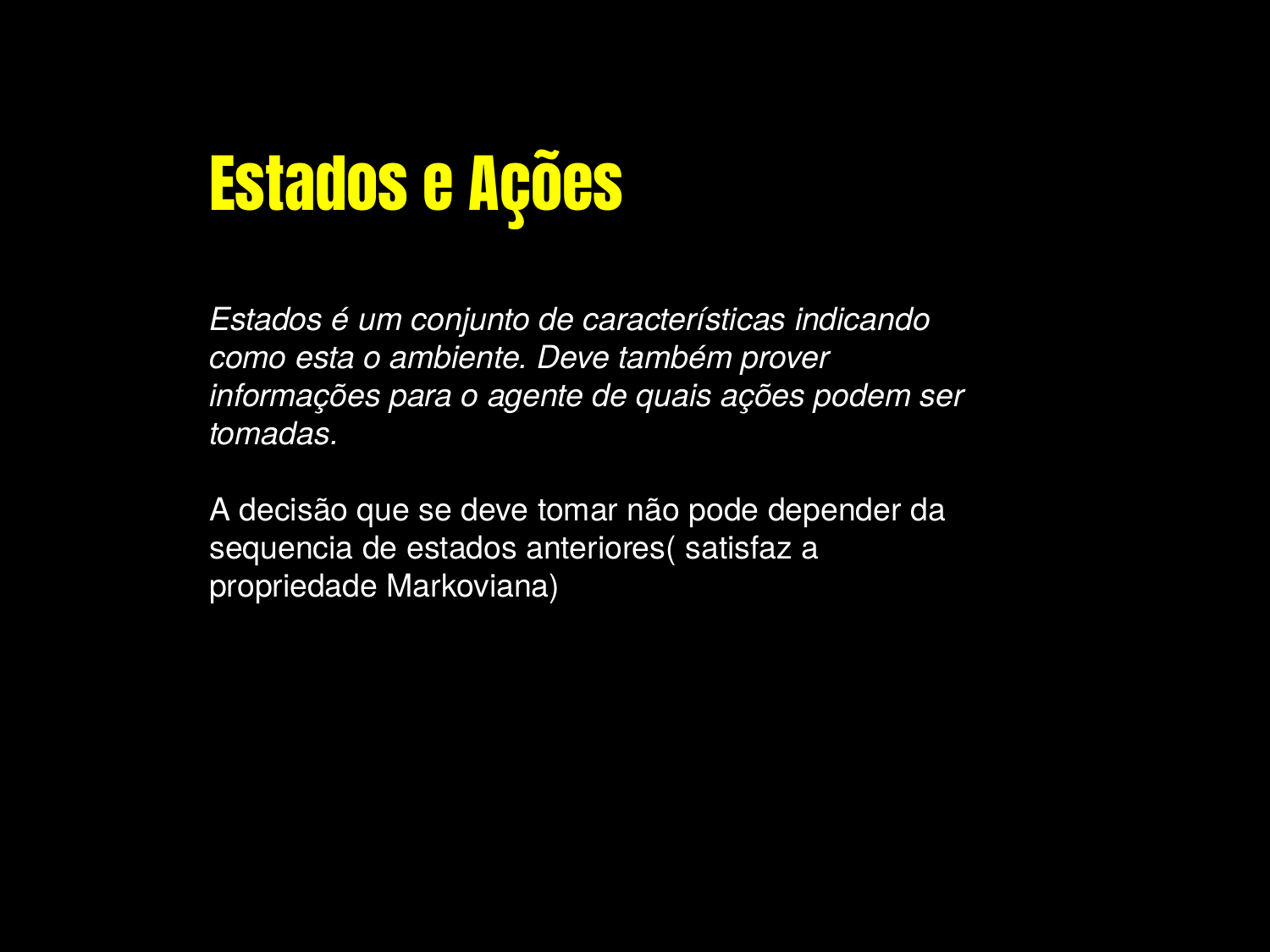

Estados e Ações

Estados é um conjunto de características indicando como esta o ambiente. Deve também prover informações para o agente de quais ações podem ser tomadas.

A decisão que se deve tomar não pode depender da sequencia de estados anteriores( satisfaz a propriedade Markoviana)